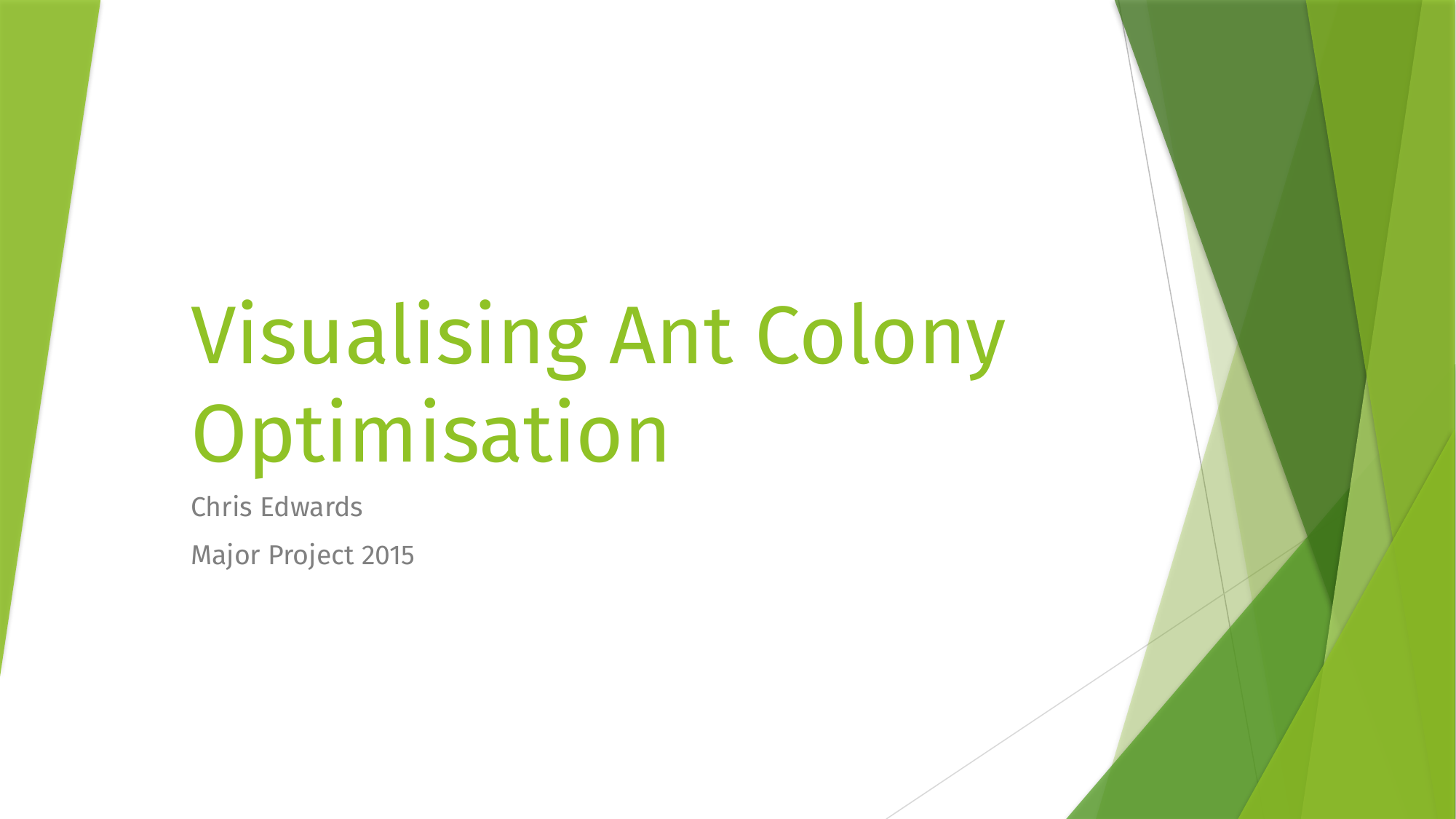

# Visualising Ant Colony Optimisation
Chris Edwards
Major Project 2015